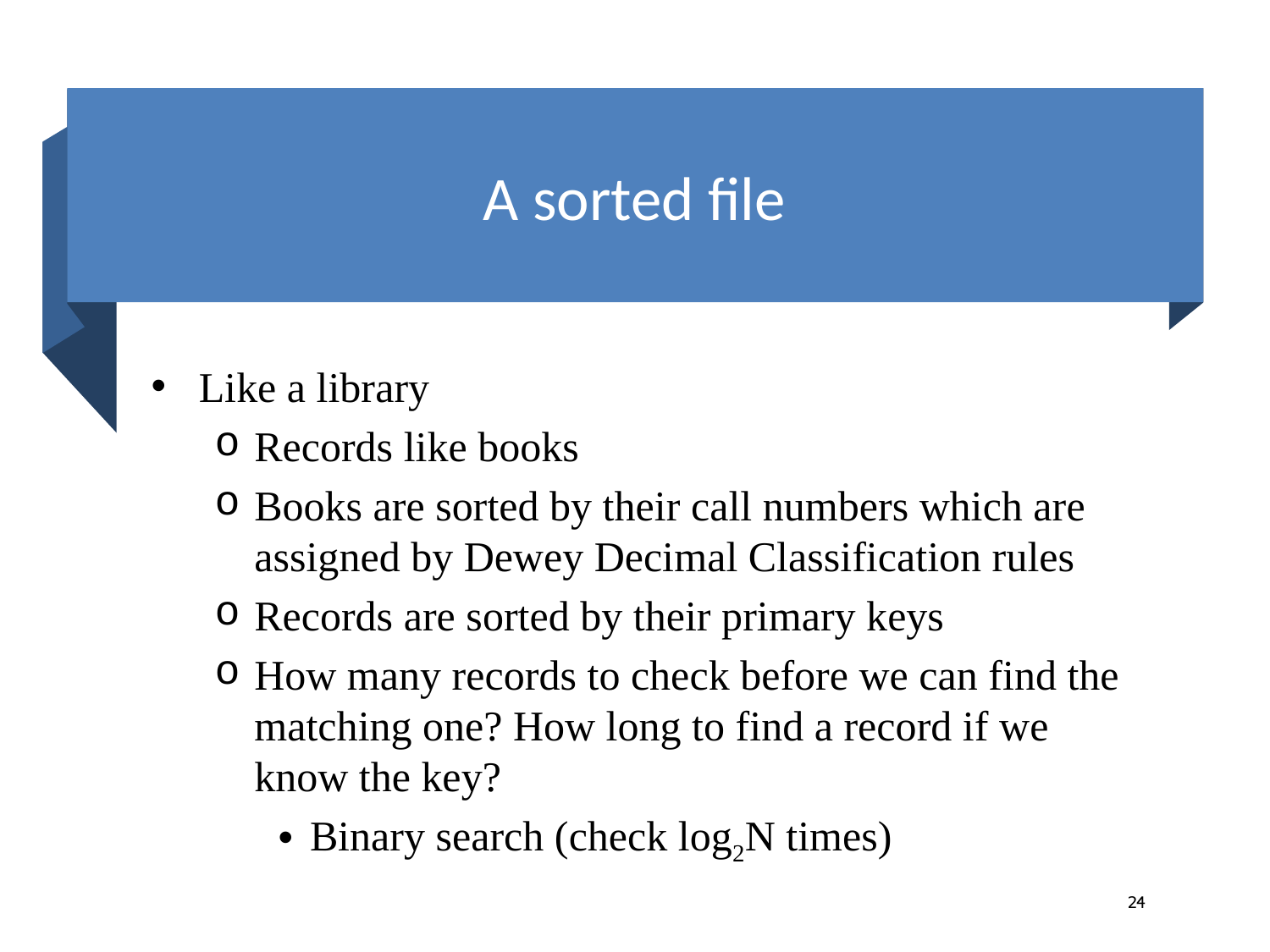

# A sorted file

Like a library
Records like books
Books are sorted by their call numbers which are assigned by Dewey Decimal Classification rules
Records are sorted by their primary keys
How many records to check before we can find the matching one? How long to find a record if we know the key?
Binary search (check log2N times)

24